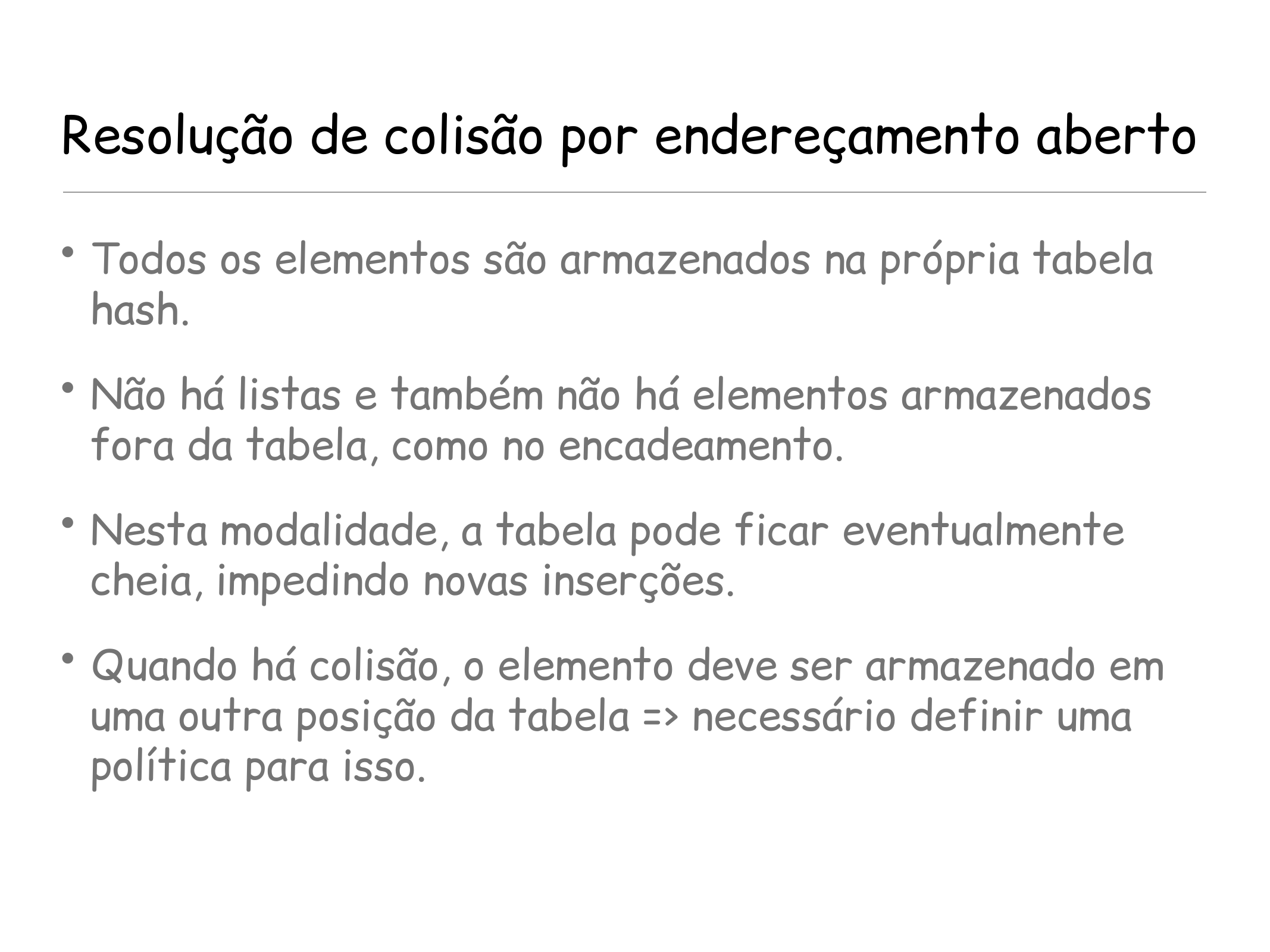

# Resolução de colisão por endereçamento aberto
Todos os elementos são armazenados na própria tabela hash.
Não há listas e também não há elementos armazenados fora da tabela, como no encadeamento.
Nesta modalidade, a tabela pode ficar eventualmente cheia, impedindo novas inserções.
Quando há colisão, o elemento deve ser armazenado em uma outra posição da tabela => necessário definir uma política para isso.